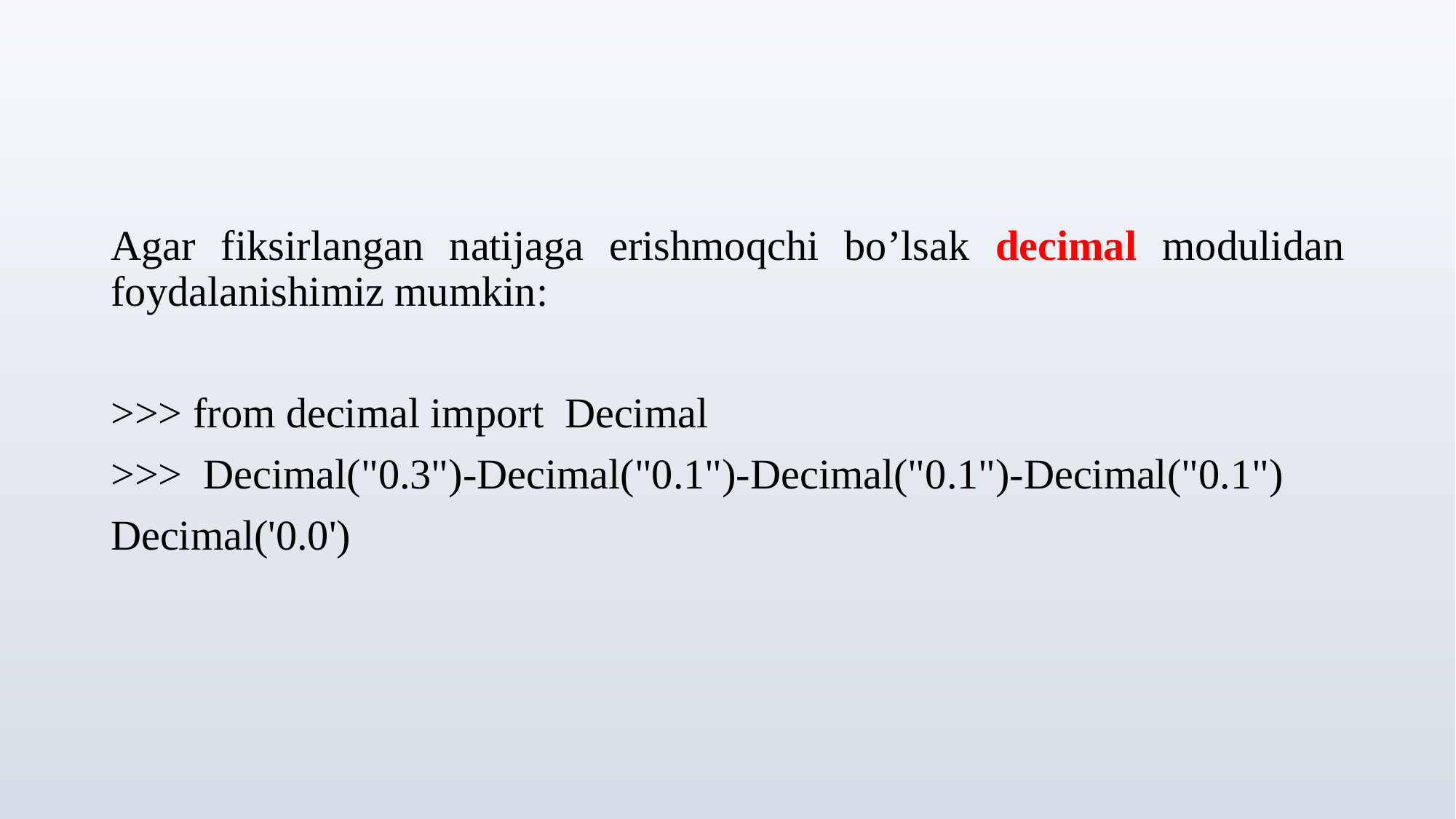

Agar fiksirlangan natijaga erishmoqchi bo’lsak decimal modulidan foydalanishimiz mumkin:

>>> from decimal import  Decimal
>>>  Decimal("0.3")-Decimal("0.1")-Decimal("0.1")-Decimal("0.1")
Decimal('0.0')